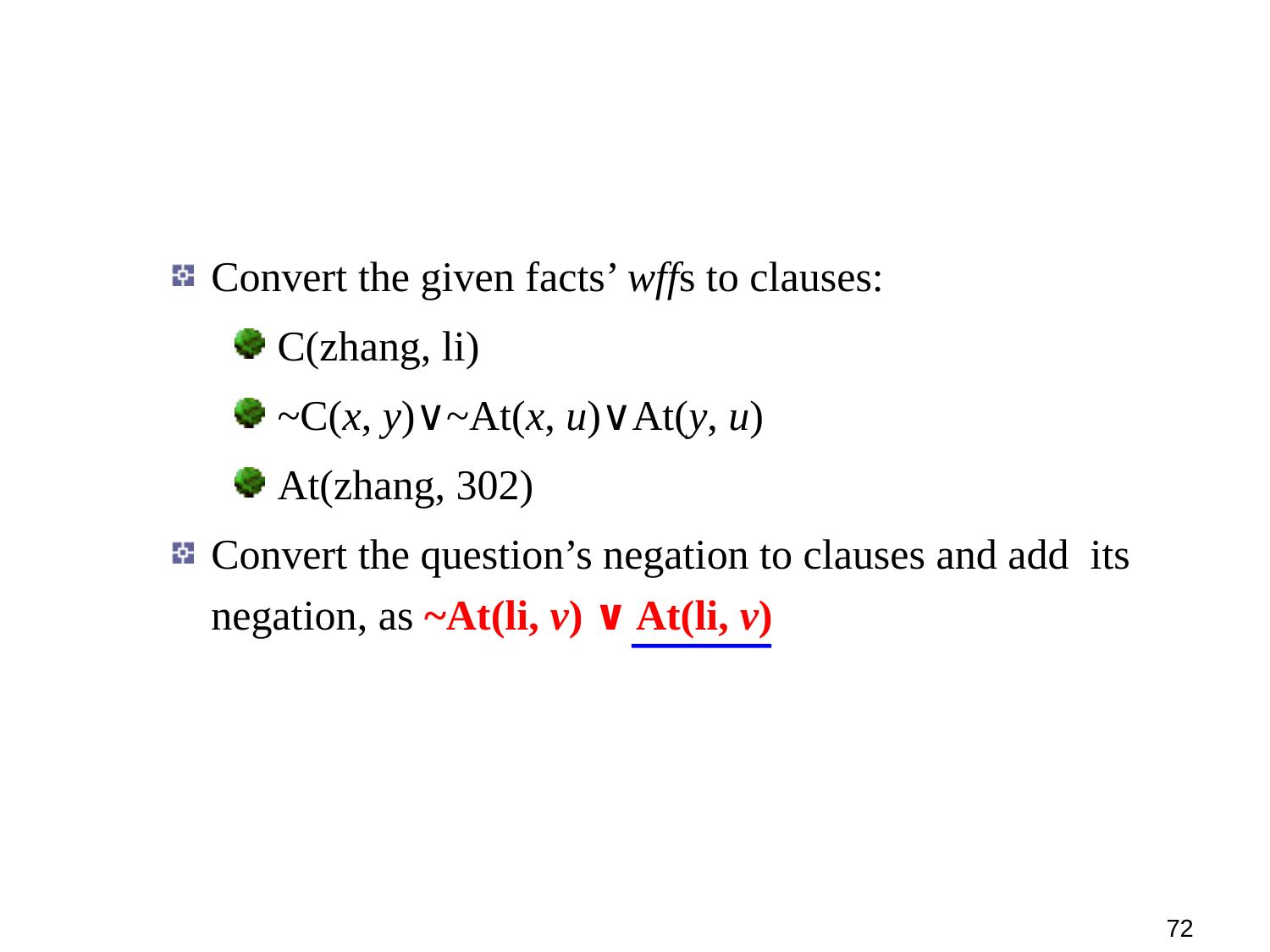

Convert the given facts’ wffs to clauses:
 C(zhang, li)
 ~C(x, y)∨~At(x, u)∨At(y, u)
 At(zhang, 302)
Convert the question’s negation to clauses and add  its negation, as ~At(li, v) ∨At(li, v)

72